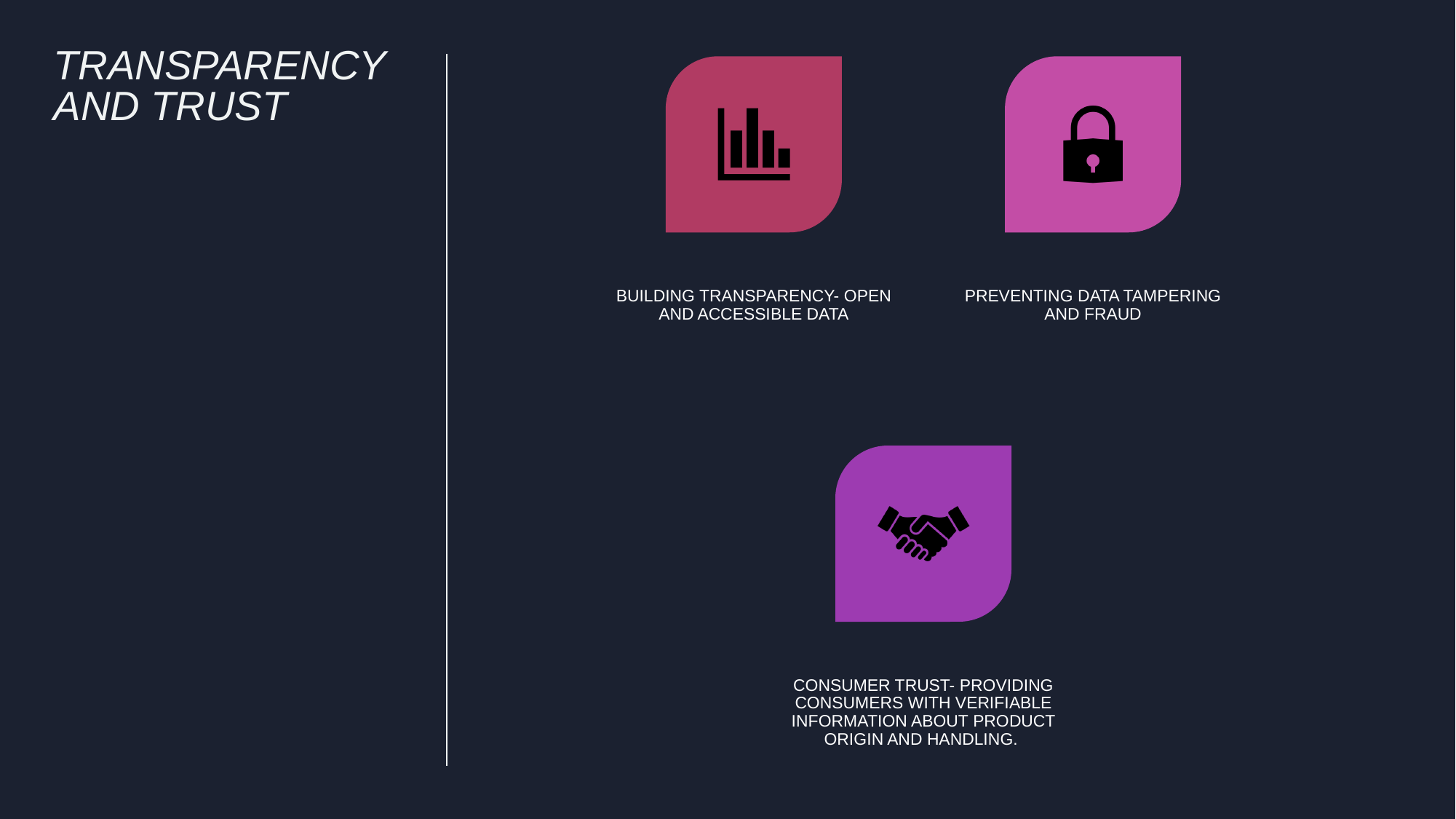

# TRANSPARENCY AND TRUST
Building Transparency- Open and accessible data
Preventing data tampering and fraud
Consumer trust- providing consumers with verifiable information about product origin and handling.